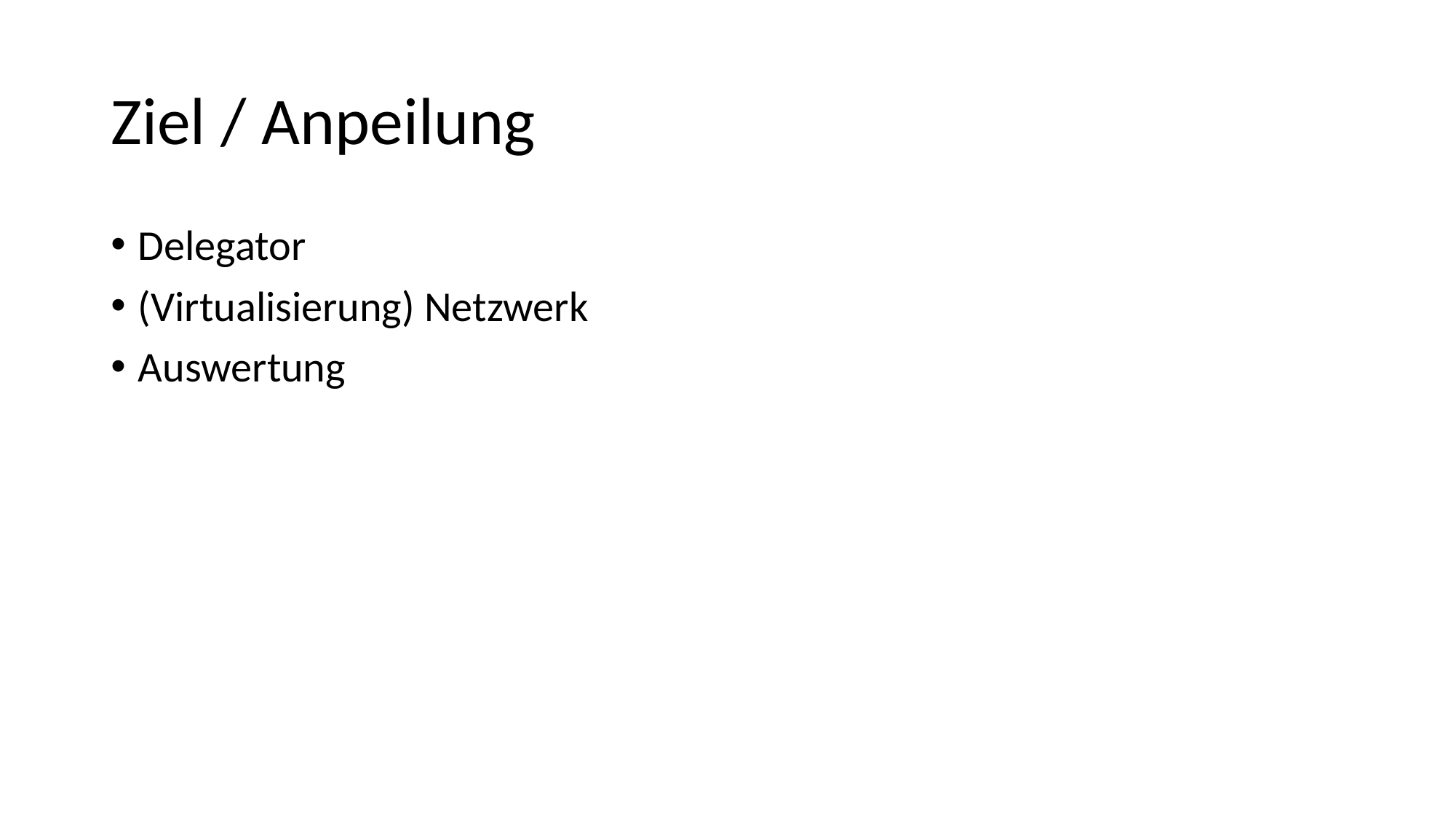

# Ziel / Anpeilung
Delegator
(Virtualisierung) Netzwerk
Auswertung